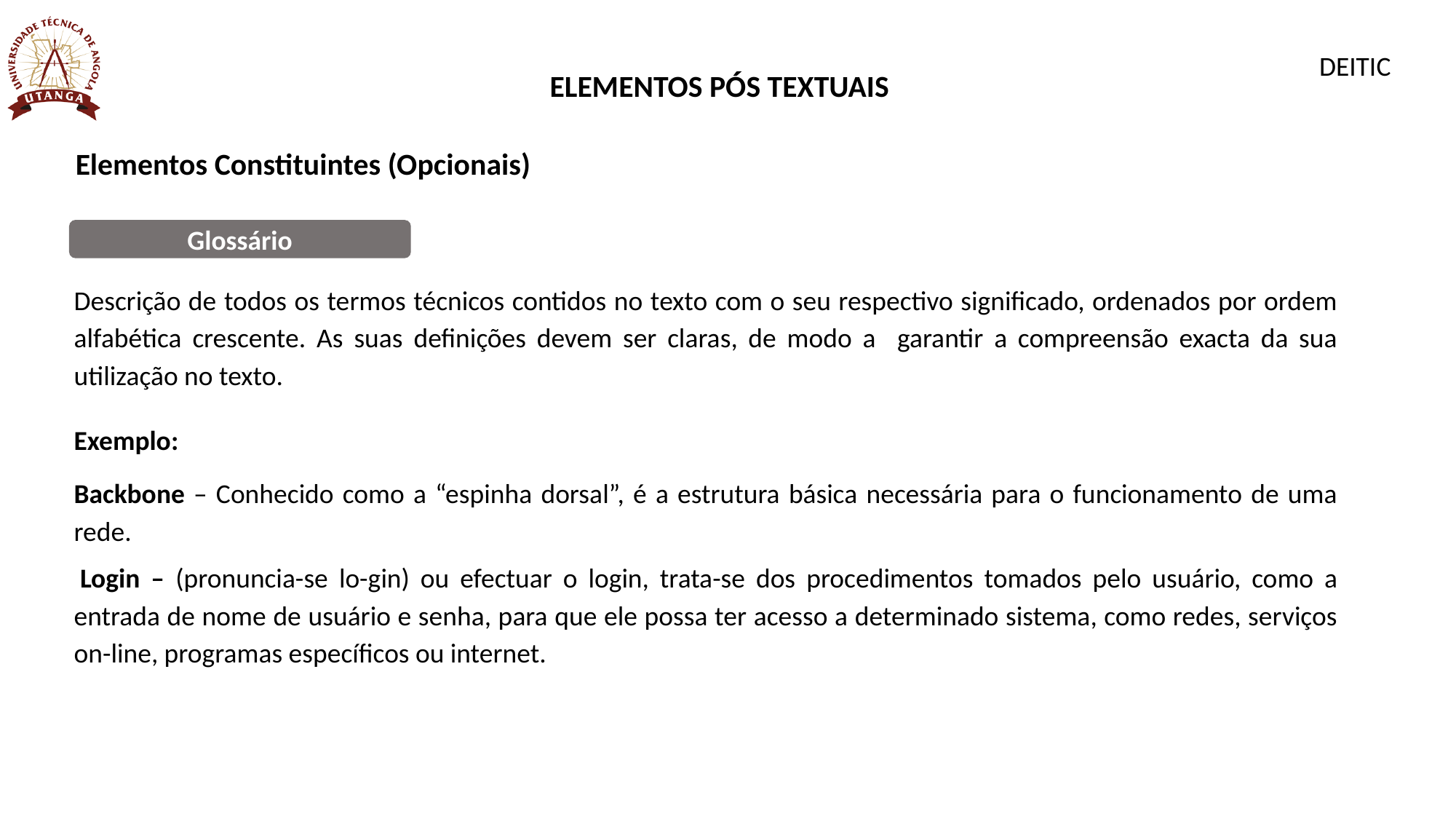

DEITIC
ELEMENTOS PÓS TEXTUAIS
Elementos Constituintes (Opcionais)

Glossário
Descrição de todos os termos técnicos contidos no texto com o seu respectivo significado, ordenados por ordem alfabética crescente. As suas definições devem ser claras, de modo a  garantir a compreensão exacta da sua utilização no texto.
Exemplo:
Backbone – Conhecido como a “espinha dorsal”, é a estrutura básica necessária para o funcionamento de uma rede.
 Login – (pronuncia-se lo-gin) ou efectuar o login, trata-se dos procedimentos tomados pelo usuário, como a entrada de nome de usuário e senha, para que ele possa ter acesso a determinado sistema, como redes, serviços on-line, programas específicos ou internet.